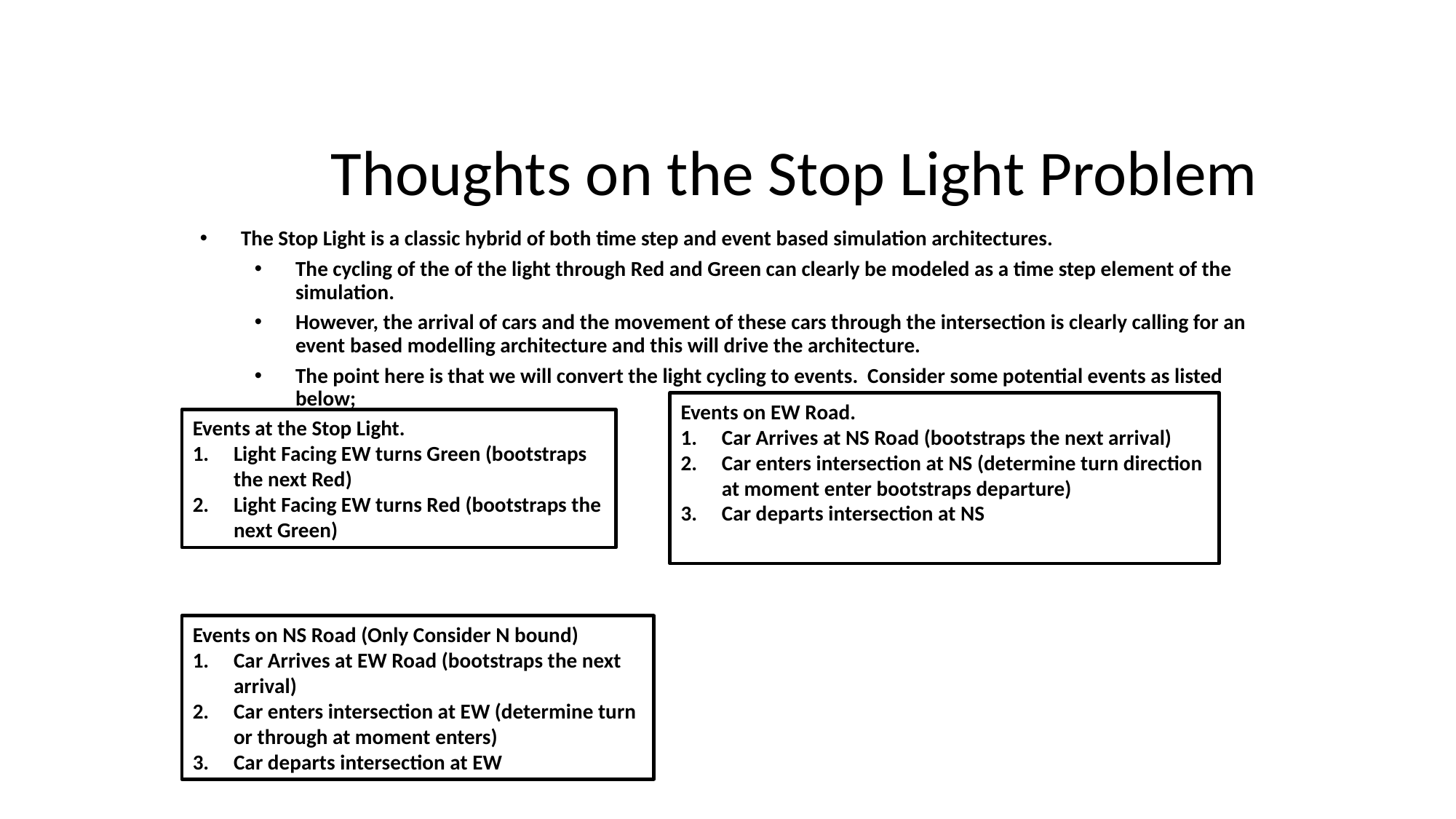

# Thoughts on the Stop Light Problem
The Stop Light is a classic hybrid of both time step and event based simulation architectures.
The cycling of the of the light through Red and Green can clearly be modeled as a time step element of the simulation.
However, the arrival of cars and the movement of these cars through the intersection is clearly calling for an event based modelling architecture and this will drive the architecture.
The point here is that we will convert the light cycling to events.  Consider some potential events as listed below;
Events on EW Road.
Car Arrives at NS Road (bootstraps the next arrival)
Car enters intersection at NS (determine turn direction at moment enter bootstraps departure)
Car departs intersection at NS

Events at the Stop Light.
Light Facing EW turns Green (bootstraps the next Red)
Light Facing EW turns Red (bootstraps the next Green)
Events on NS Road (Only Consider N bound)
Car Arrives at EW Road (bootstraps the next arrival)
Car enters intersection at EW (determine turn or through at moment enters)
Car departs intersection at EW